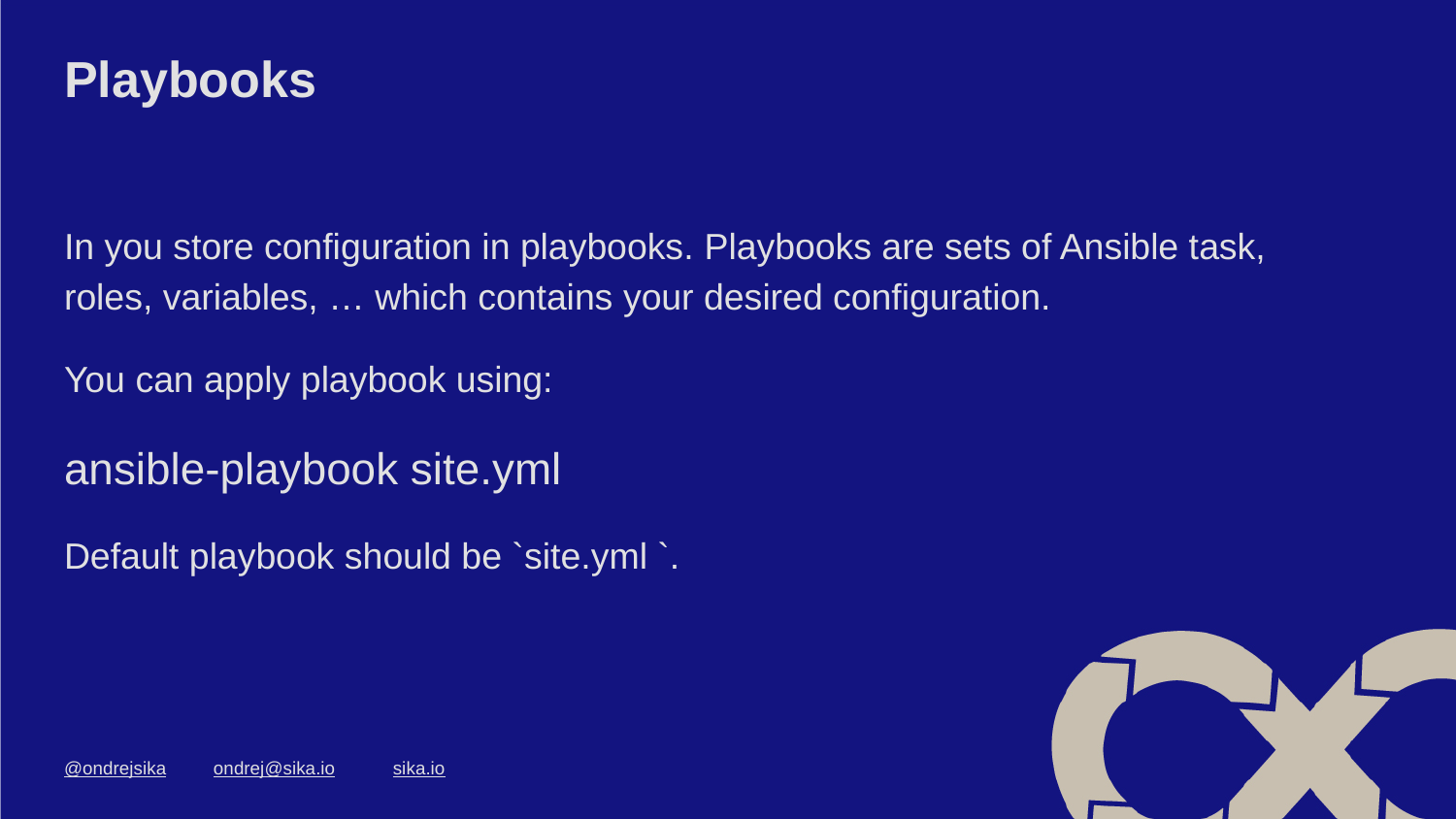

# Playbooks
In you store configuration in playbooks. Playbooks are sets of Ansible task, roles, variables, … which contains your desired configuration.
You can apply playbook using:
ansible-playbook site.yml
Default playbook should be `site.yml `.